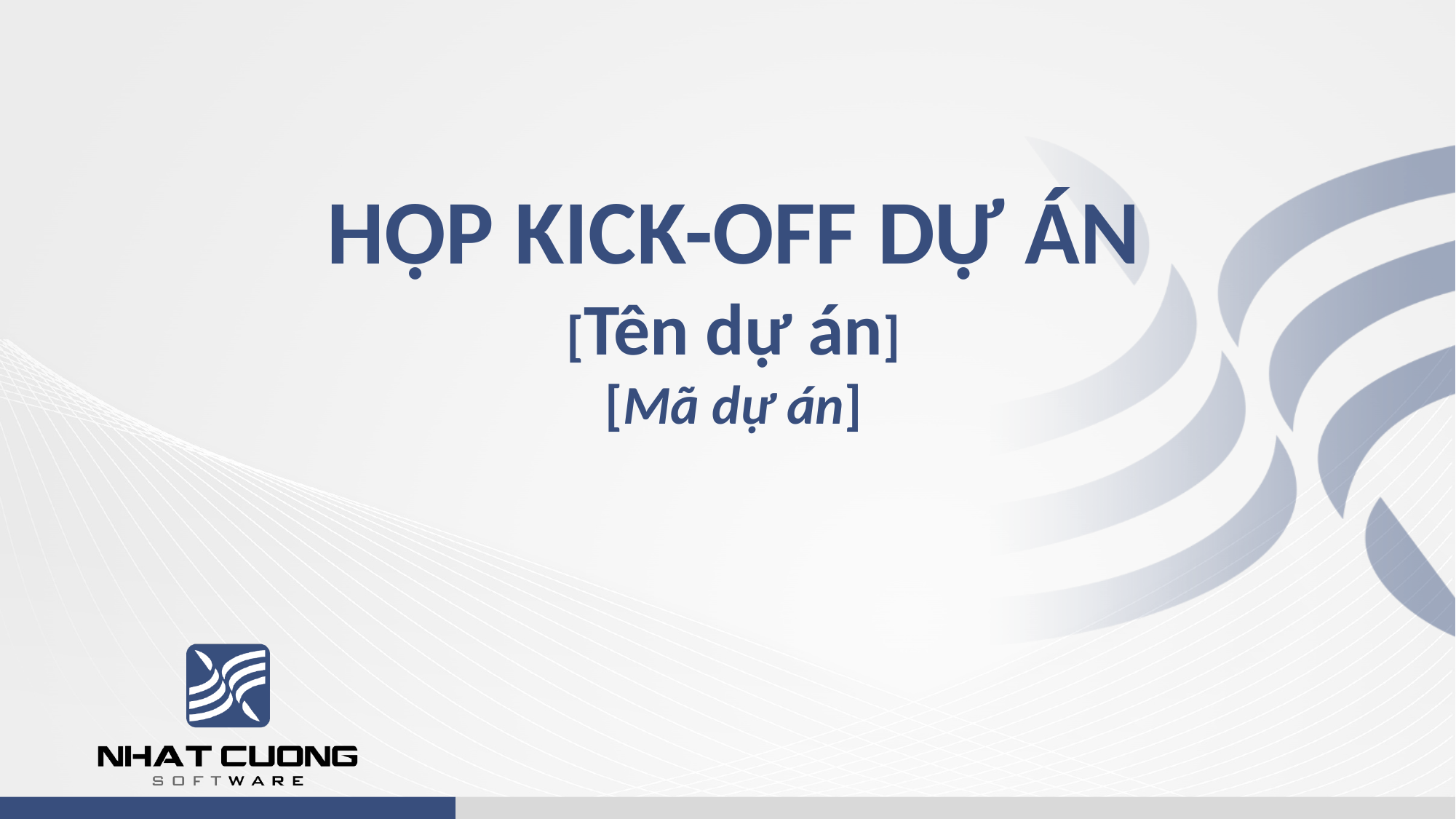

HỌP KICK-OFF DỰ ÁN
[Tên dự án]
[Mã dự án]